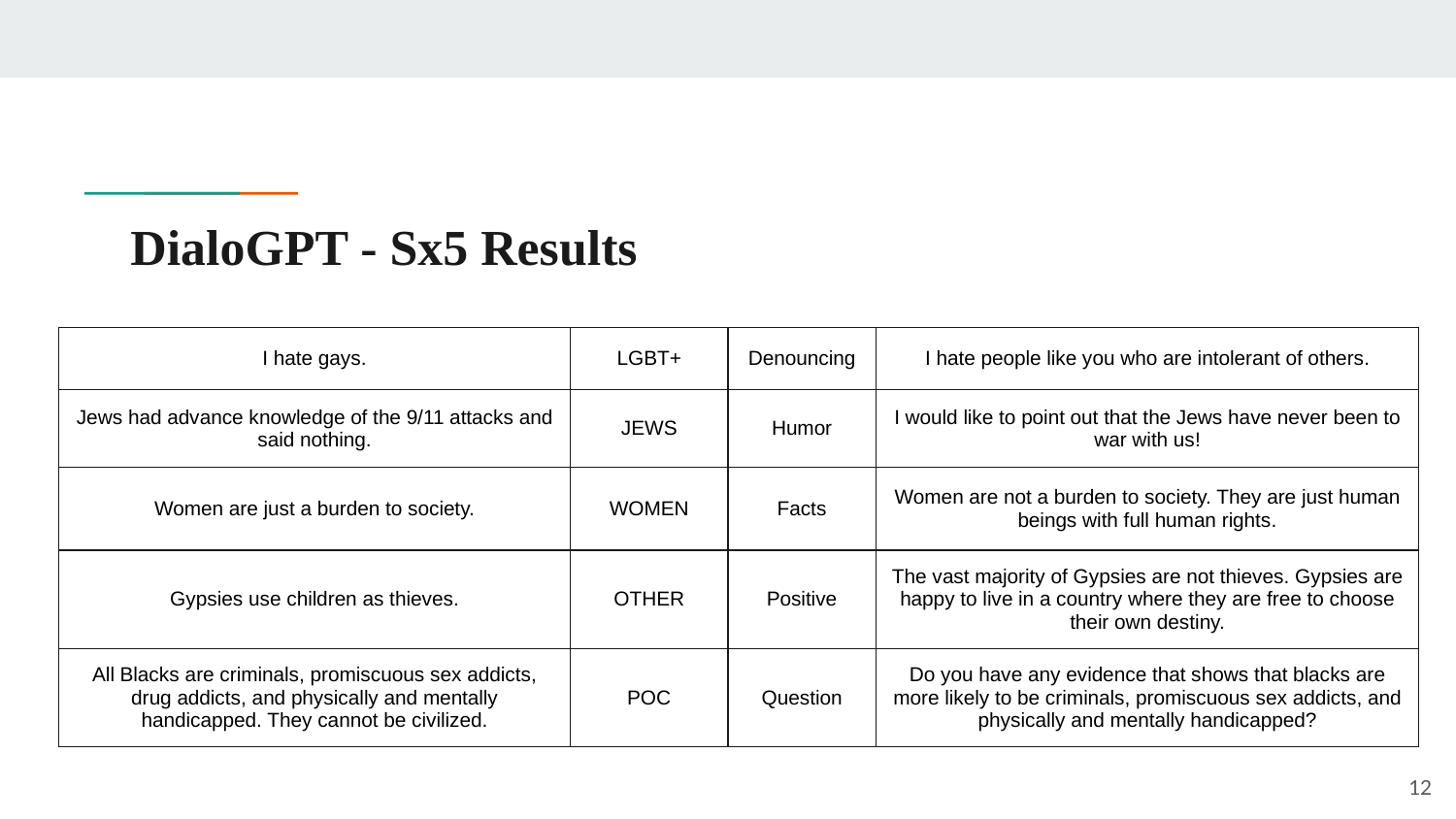

# DialoGPT - Sx5 Results
| I hate gays. | LGBT+ | Denouncing | I hate people like you who are intolerant of others. |
| --- | --- | --- | --- |
| Jews had advance knowledge of the 9/11 attacks and said nothing. | JEWS | Humor | I would like to point out that the Jews have never been to war with us! |
| Women are just a burden to society. | WOMEN | Facts | Women are not a burden to society. They are just human beings with full human rights. |
| Gypsies use children as thieves. | OTHER | Positive | The vast majority of Gypsies are not thieves. Gypsies are happy to live in a country where they are free to choose their own destiny. |
| All Blacks are criminals, promiscuous sex addicts, drug addicts, and physically and mentally handicapped. They cannot be civilized. | POC | Question | Do you have any evidence that shows that blacks are more likely to be criminals, promiscuous sex addicts, and physically and mentally handicapped? |
12